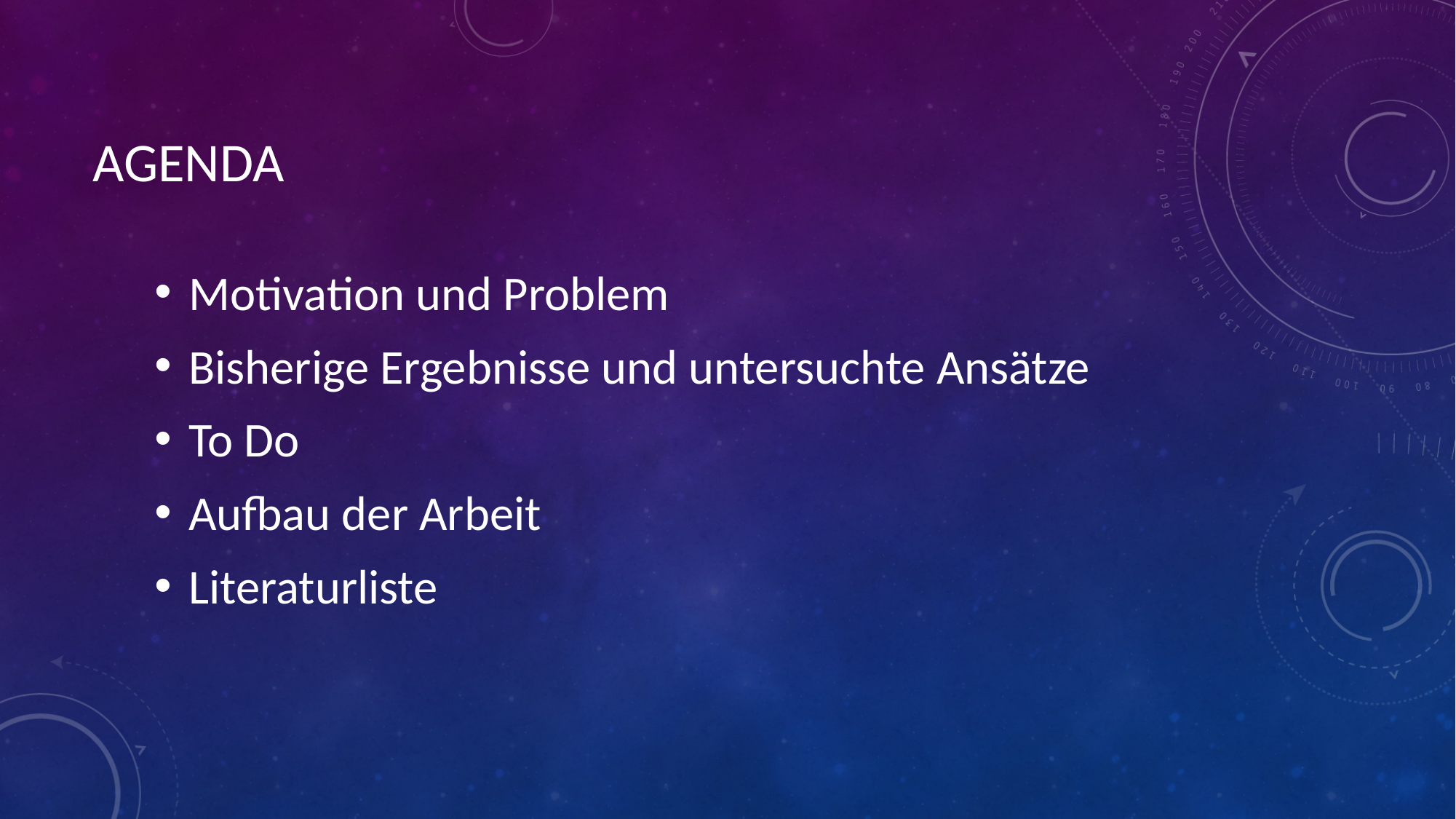

# Agenda
Motivation und Problem
Bisherige Ergebnisse und untersuchte Ansätze
To Do
Aufbau der Arbeit
Literaturliste